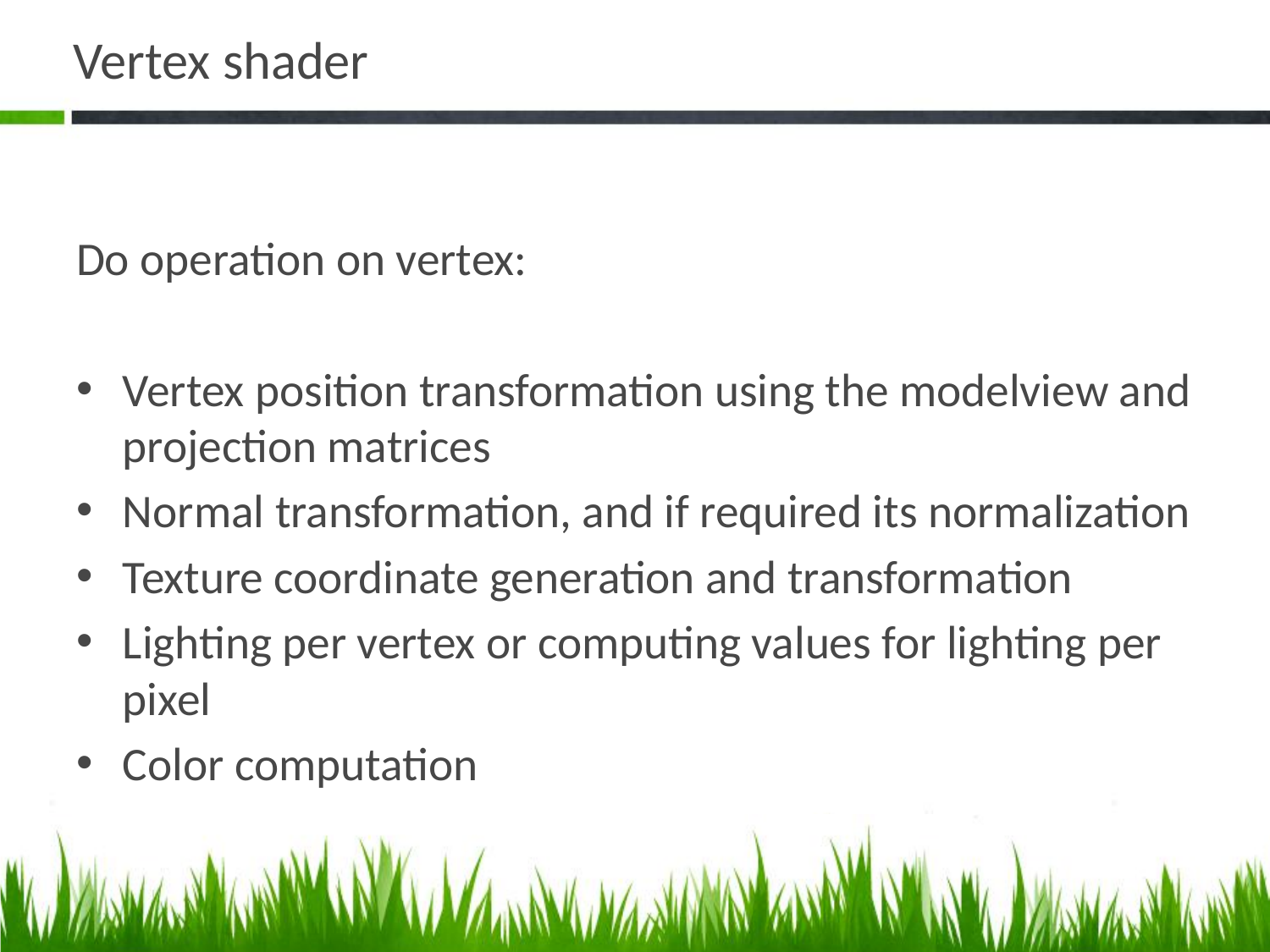

# Vertex shader
Do operation on vertex:

Vertex position transformation using the modelview and projection matrices
Normal transformation, and if required its normalization
Texture coordinate generation and transformation
Lighting per vertex or computing values for lighting per pixel
Color computation